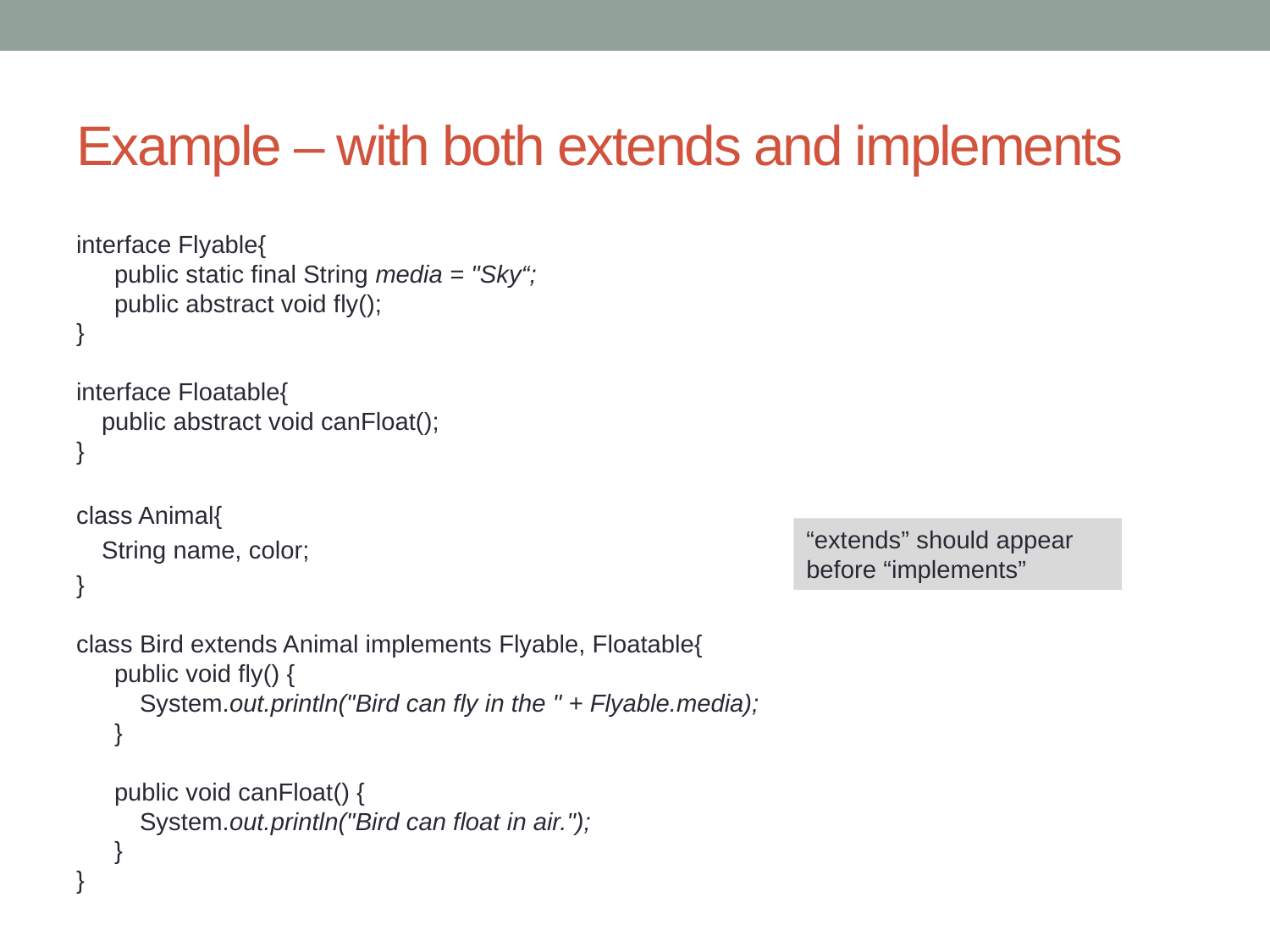

# Example – with both extends and implements
interface Flyable{
public static final String media = "Sky“;
public abstract void fly();
}

interface Floatable{
	public abstract void canFloat();
}

class Animal{
	String name, color;
}

class Bird extends Animal implements Flyable, Floatable{
public void fly() {
	System.out.println("Bird can fly in the " + Flyable.media);
}

public void canFloat() {
	System.out.println("Bird can float in air.");
}
}
“extends” should appear before “implements”